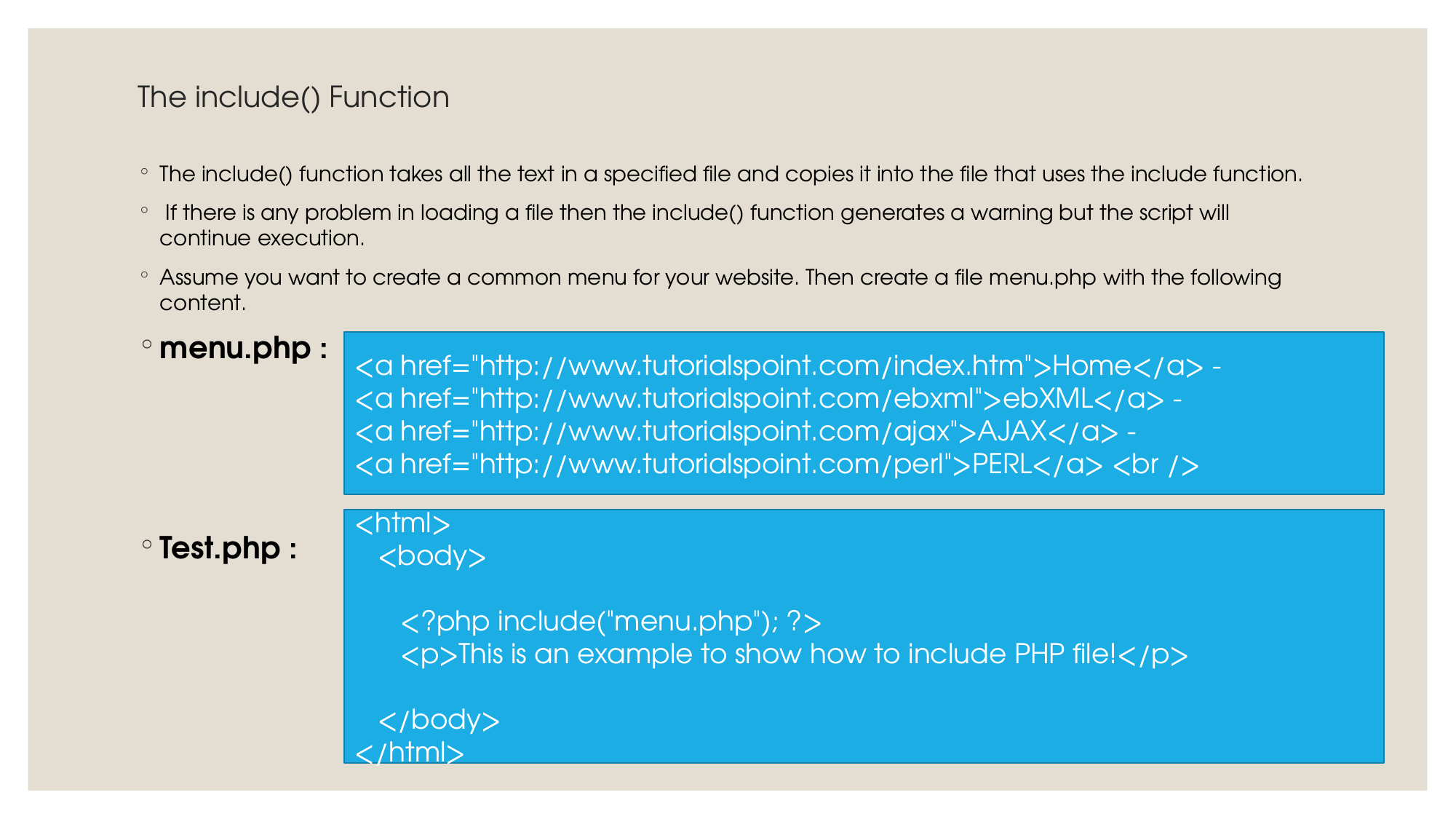

# The include() Function
The include() function takes all the text in a specified file and copies it into the file that uses the include function.
 If there is any problem in loading a file then the include() function generates a warning but the script will continue execution.
Assume you want to create a common menu for your website. Then create a file menu.php with the following content.
menu.php :

Test.php :

<a href="http://www.tutorialspoint.com/index.htm">Home</a> -
<a href="http://www.tutorialspoint.com/ebxml">ebXML</a> -
<a href="http://www.tutorialspoint.com/ajax">AJAX</a> -
<a href="http://www.tutorialspoint.com/perl">PERL</a> <br />
<html>
   <body>

      <?php include("menu.php"); ?>
      <p>This is an example to show how to include PHP file!</p>

   </body>
</html>